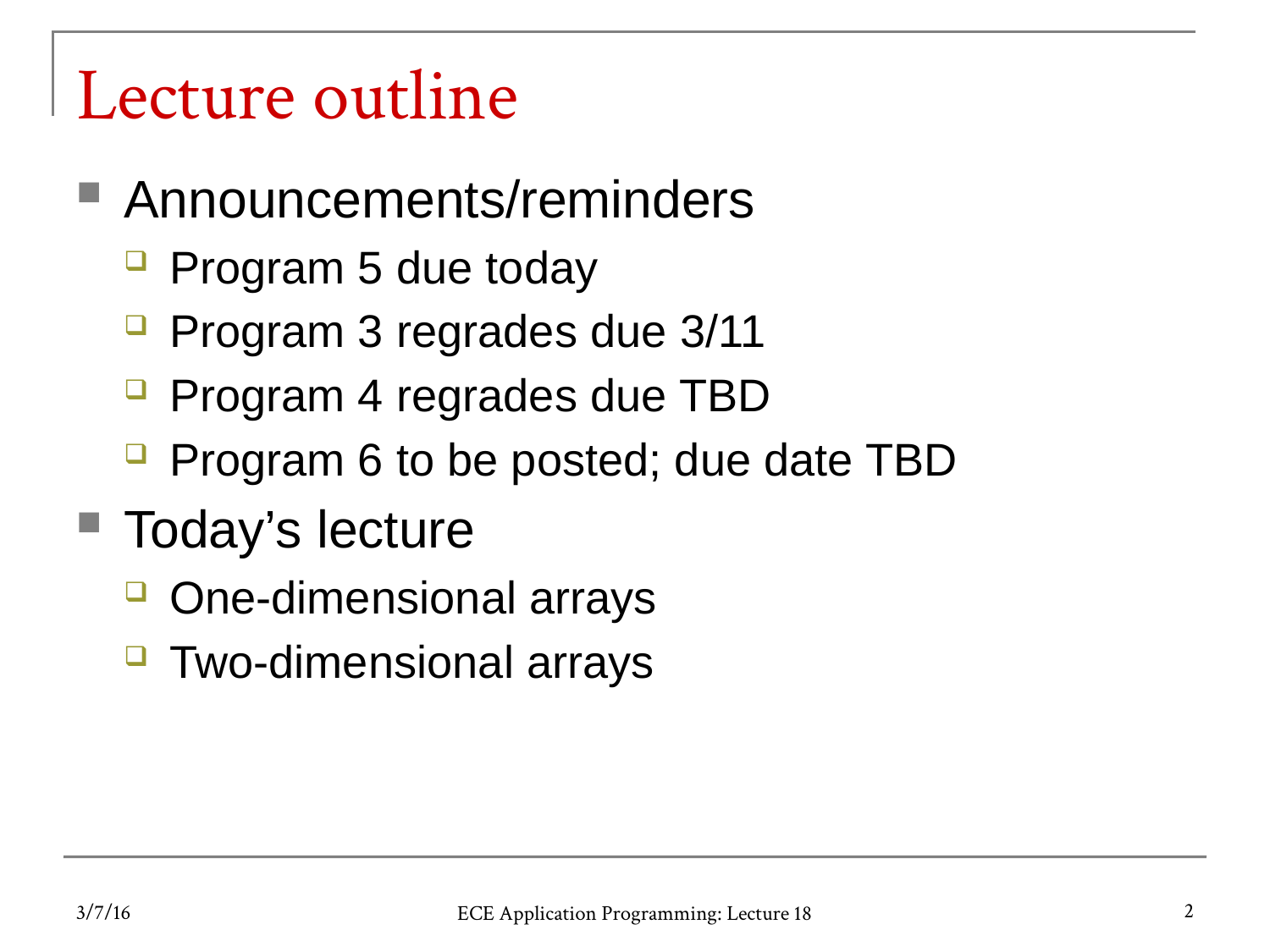

# Lecture outline
Announcements/reminders
Program 5 due today
Program 3 regrades due 3/11
Program 4 regrades due TBD
Program 6 to be posted; due date TBD
Today’s lecture
One-dimensional arrays
Two-dimensional arrays
3/7/16
2
ECE Application Programming: Lecture 18